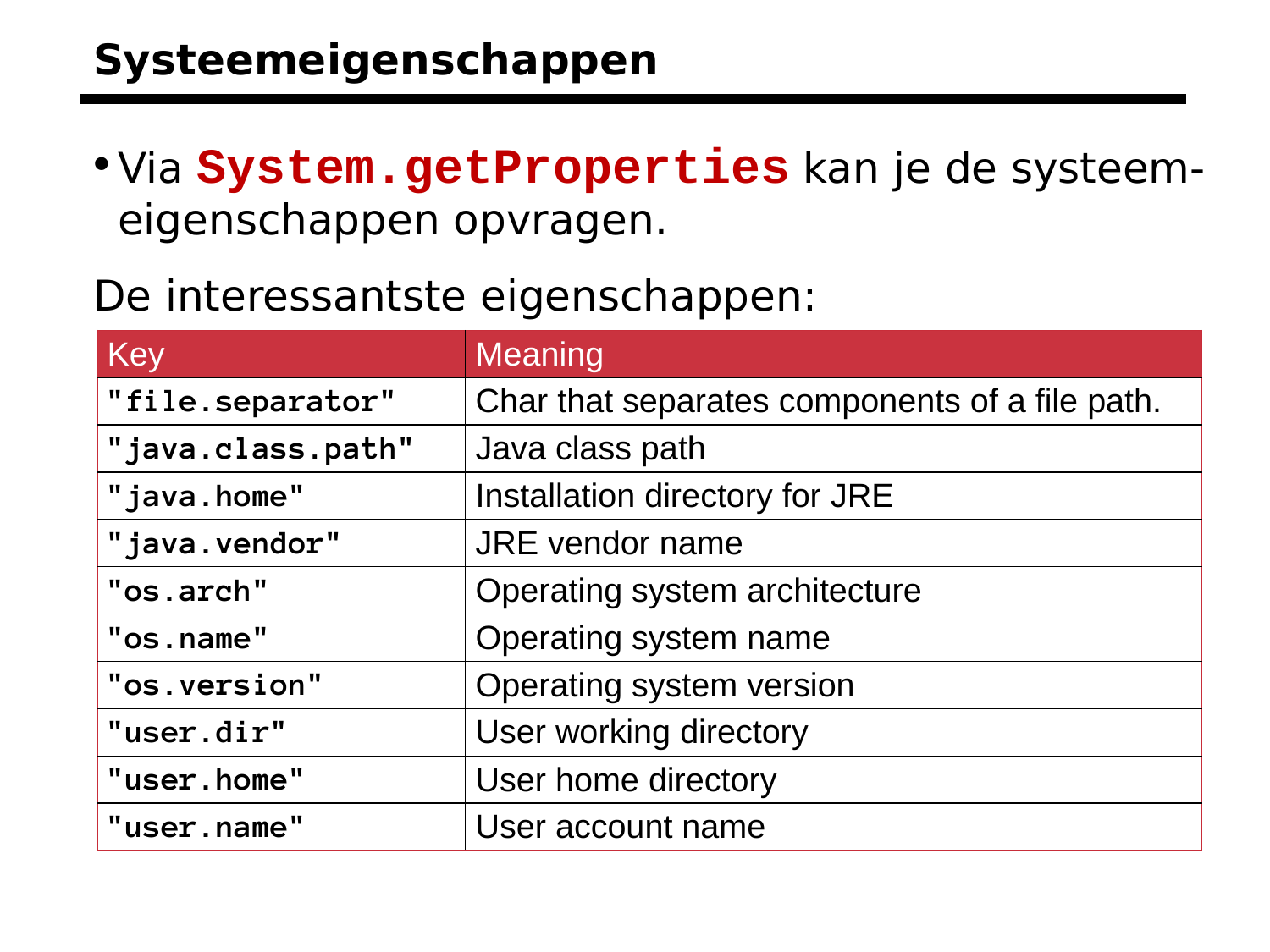

# Systeemeigenschappen
Via System.getProperties kan je de systeem- eigenschappen opvragen.

De interessantste eigenschappen:
| Key | Meaning |
| --- | --- |
| "file.separator" | Char that separates components of a file path. |
| "java.class.path" | Java class path |
| "java.home" | Installation directory for JRE |
| "java.vendor" | JRE vendor name |
| "os.arch" | Operating system architecture |
| "os.name" | Operating system name |
| "os.version" | Operating system version |
| "user.dir" | User working directory |
| "user.home" | User home directory |
| "user.name" | User account name |